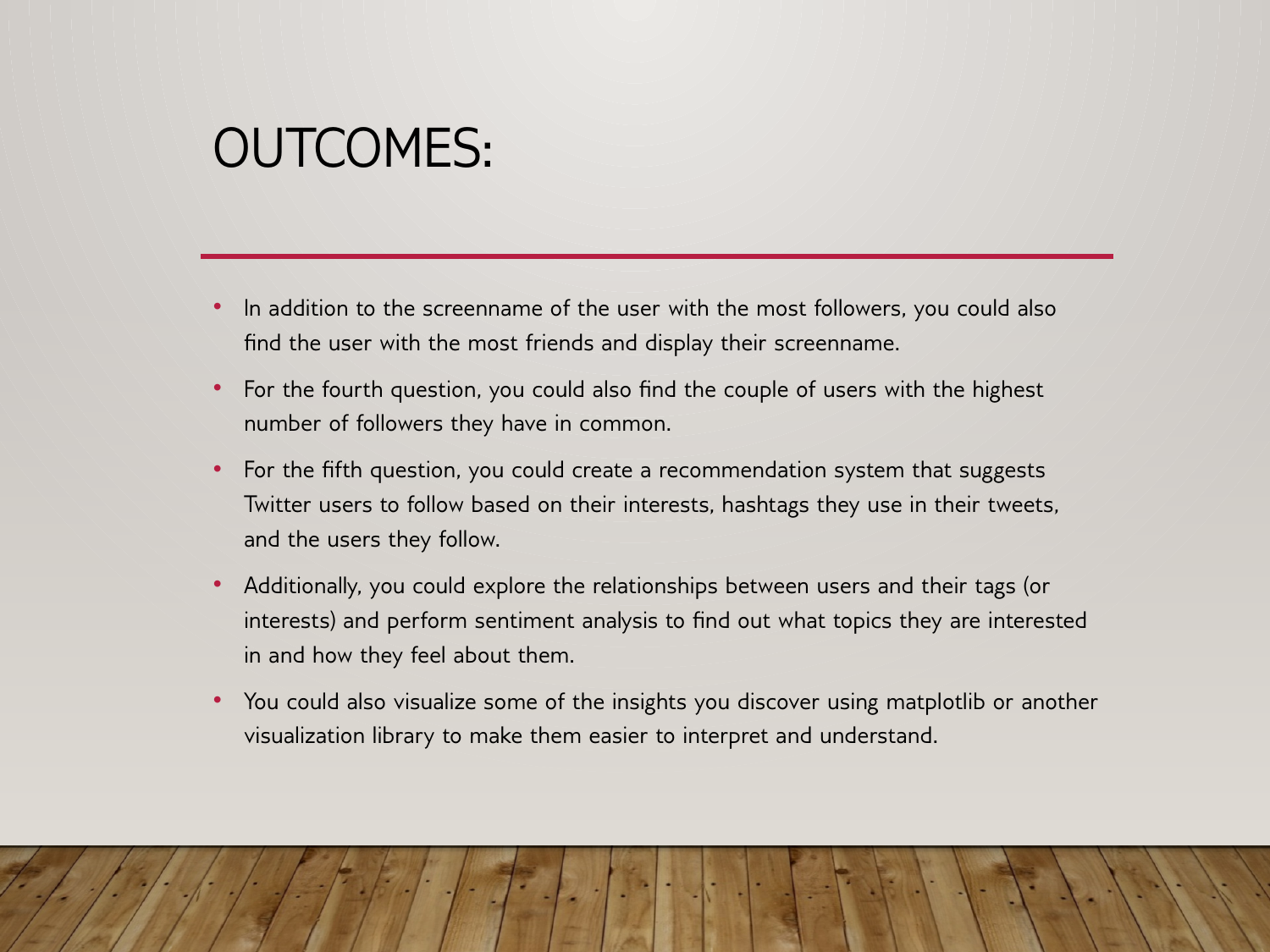

# OUTCOMES:
In addition to the screenname of the user with the most followers, you could also find the user with the most friends and display their screenname.
For the fourth question, you could also find the couple of users with the highest number of followers they have in common.
For the fifth question, you could create a recommendation system that suggests Twitter users to follow based on their interests, hashtags they use in their tweets, and the users they follow.
Additionally, you could explore the relationships between users and their tags (or interests) and perform sentiment analysis to find out what topics they are interested in and how they feel about them.
You could also visualize some of the insights you discover using matplotlib or another visualization library to make them easier to interpret and understand.